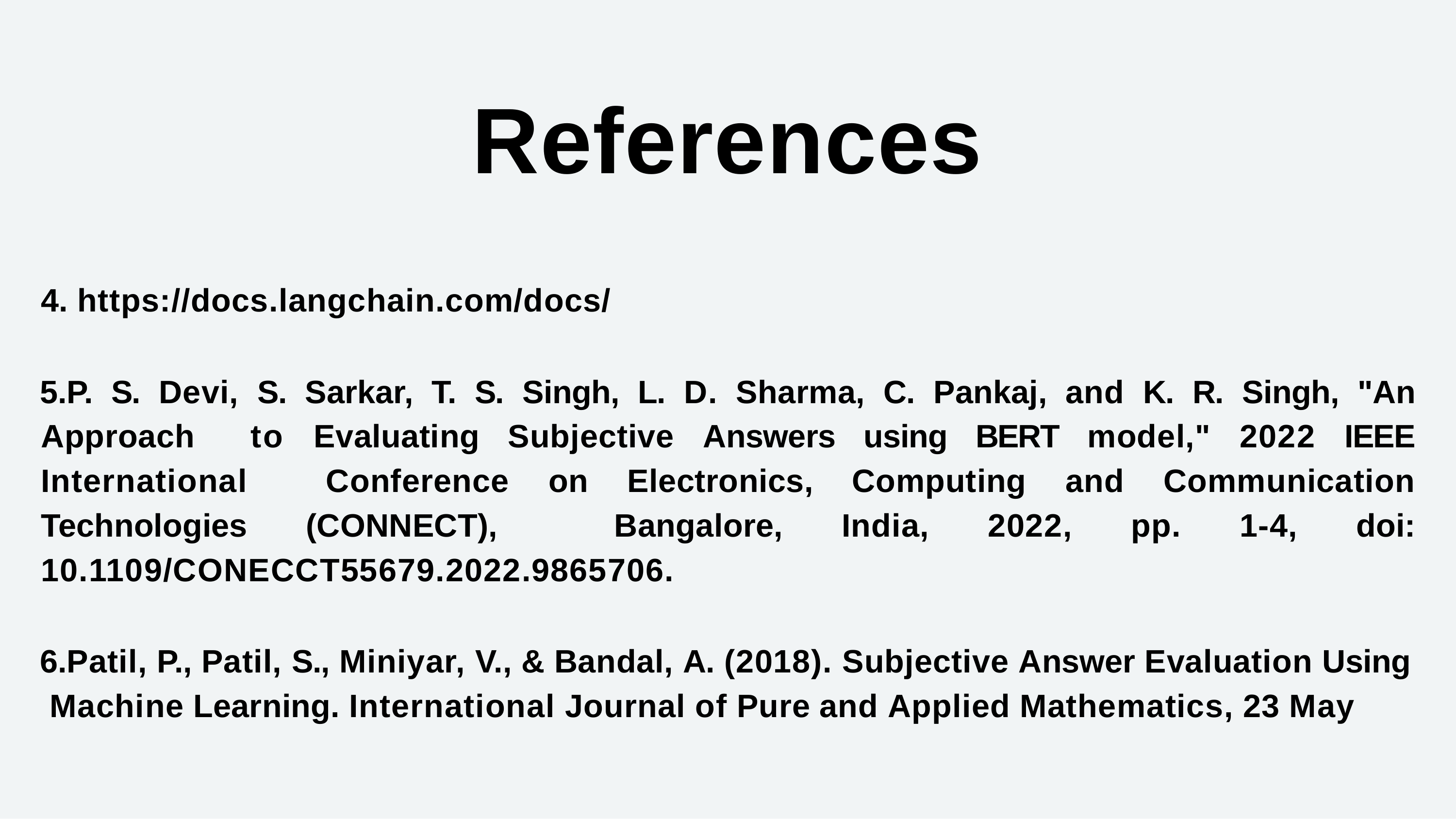

# References
https://docs.langchain.com/docs/

P. S. Devi, S. Sarkar, T. S. Singh, L. D. Sharma, C. Pankaj, and K. R. Singh, "An Approach  to Evaluating Subjective Answers using BERT model," 2022 IEEE International  Conference on Electronics, Computing and Communication Technologies (CONNECT),  Bangalore, India, 2022, pp. 1-4, doi: 10.1109/CONECCT55679.2022.9865706.

Patil, P., Patil, S., Miniyar, V., & Bandal, A. (2018). Subjective Answer Evaluation Using  Machine Learning. International Journal of Pure and Applied Mathematics, 23 May